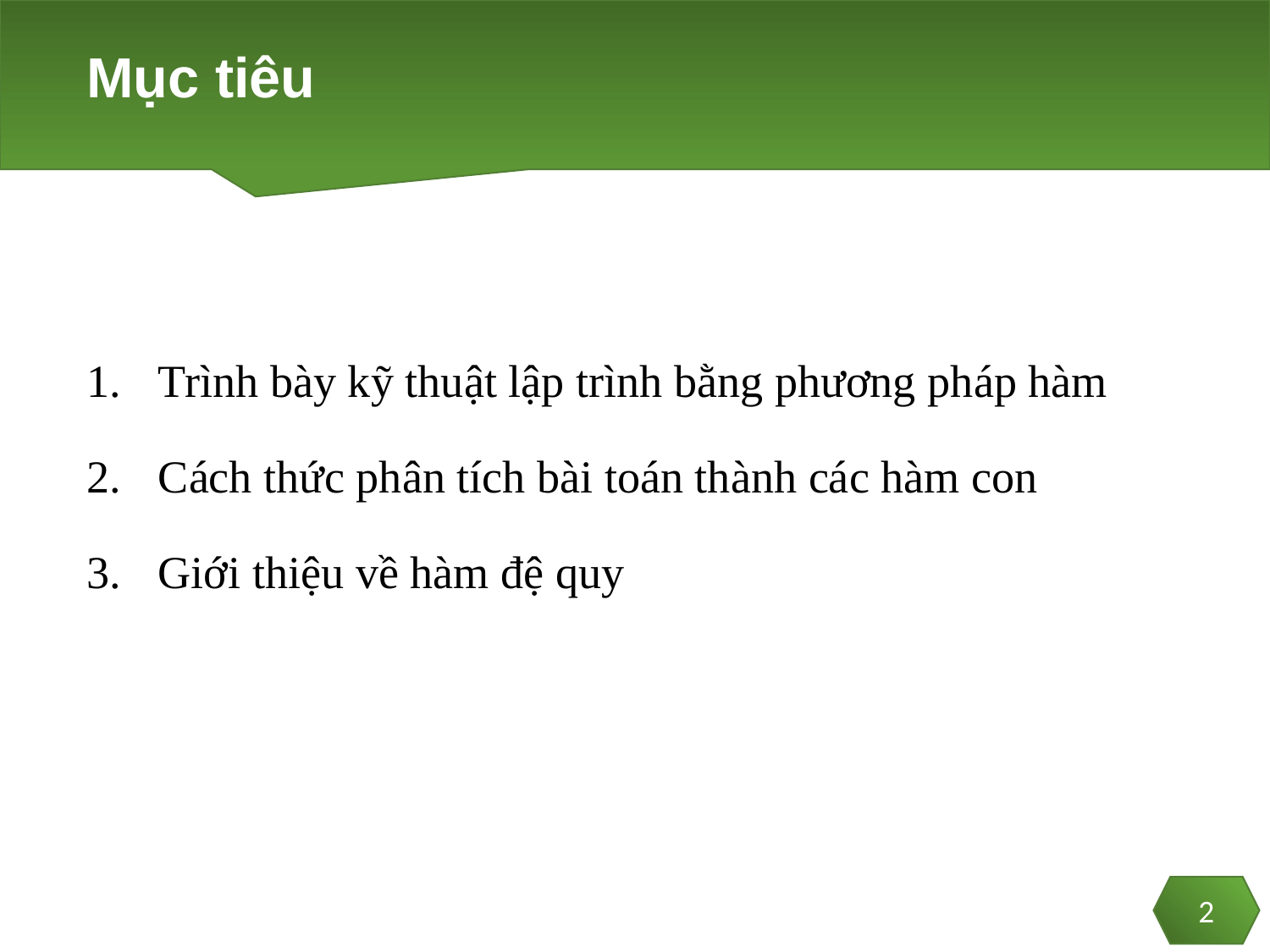

# Mục tiêu
Trình bày kỹ thuật lập trình bằng phương pháp hàm
Cách thức phân tích bài toán thành các hàm con
Giới thiệu về hàm đệ quy